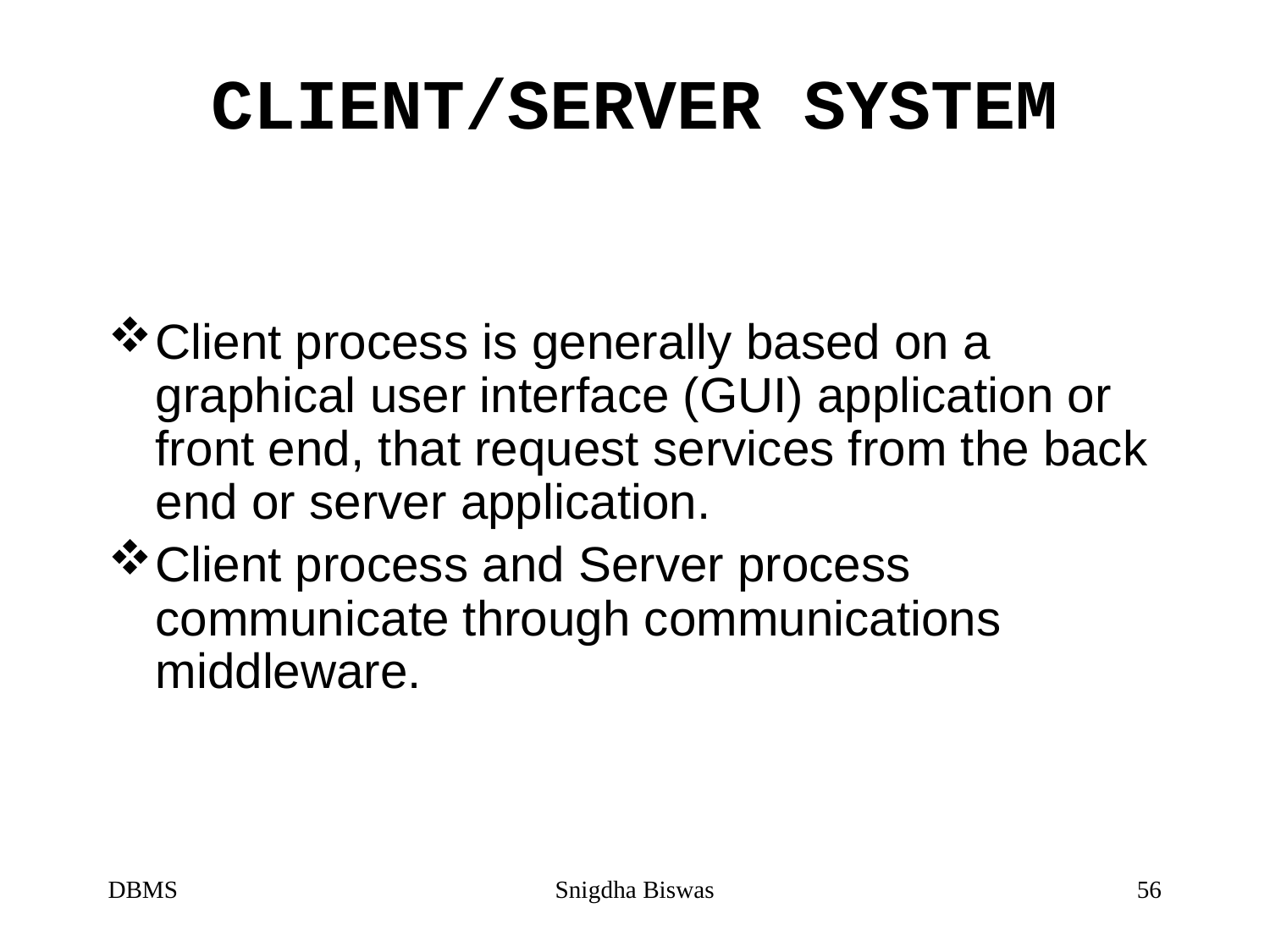

# CLIENT/SERVER SYSTEM

Client process is generally based on a graphical user interface (GUI) application or front end, that request services from the back end or server application.
Client process and Server process communicate through communications middleware.

9

DBMS
Snigdha Biswas
56